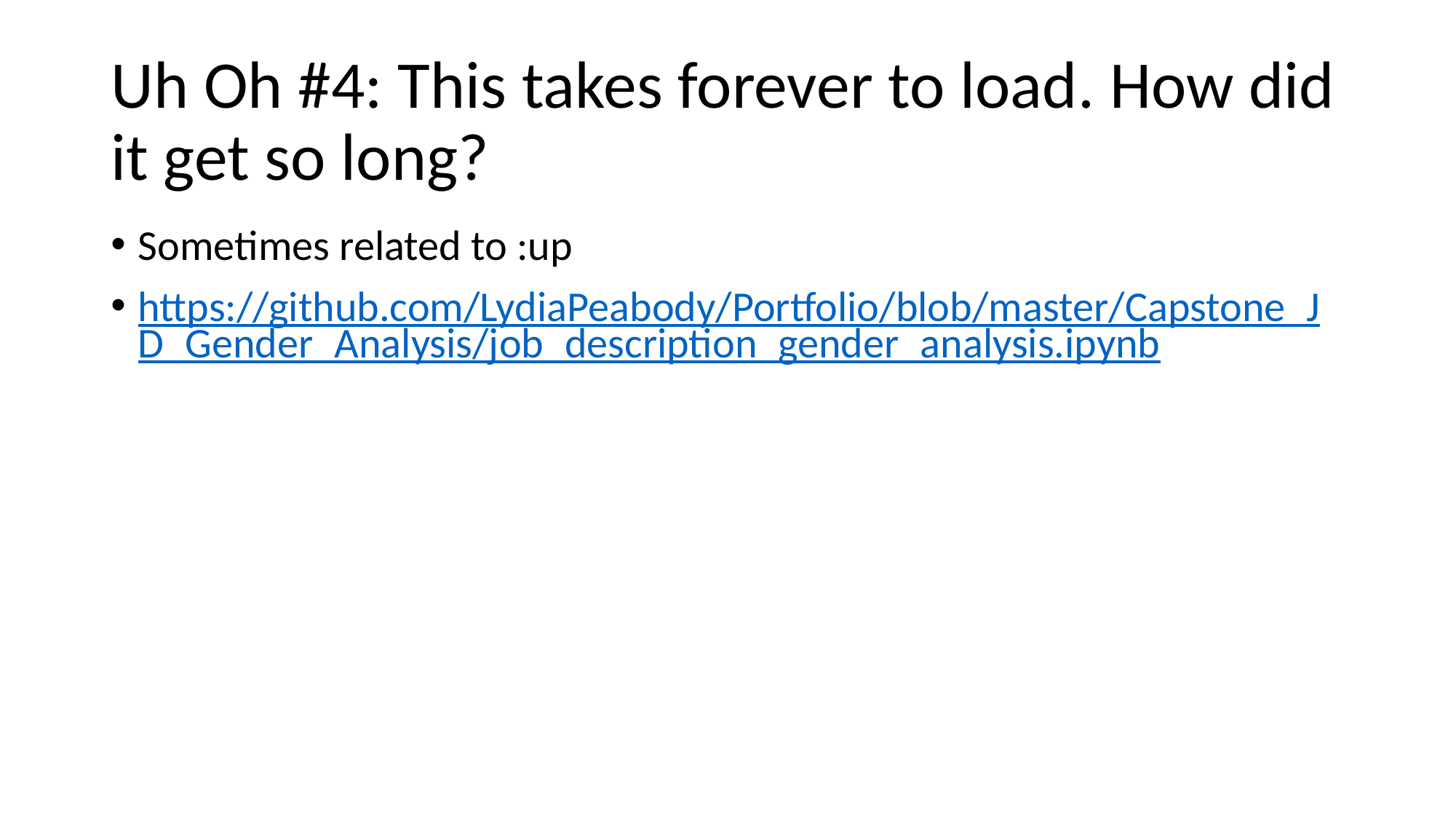

# Uh Oh #4: This takes forever to load. How did it get so long?
Sometimes related to :up
https://github.com/LydiaPeabody/Portfolio/blob/master/Capstone_JD_Gender_Analysis/job_description_gender_analysis.ipynb